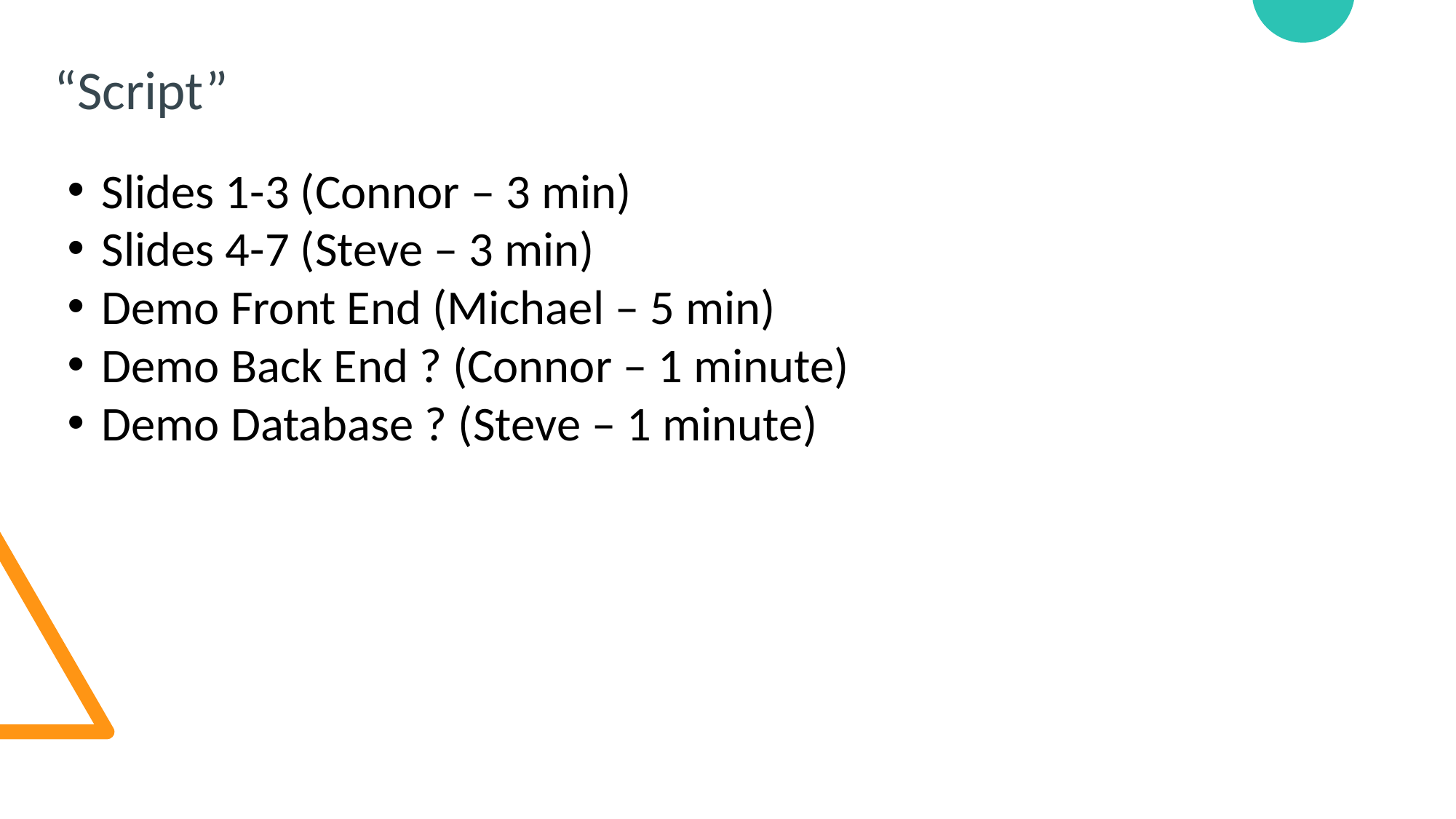

“Script”
Slides 1-3 (Connor – 3 min)
Slides 4-7 (Steve – 3 min)
Demo Front End (Michael – 5 min)
Demo Back End ? (Connor – 1 minute)
Demo Database ? (Steve – 1 minute)